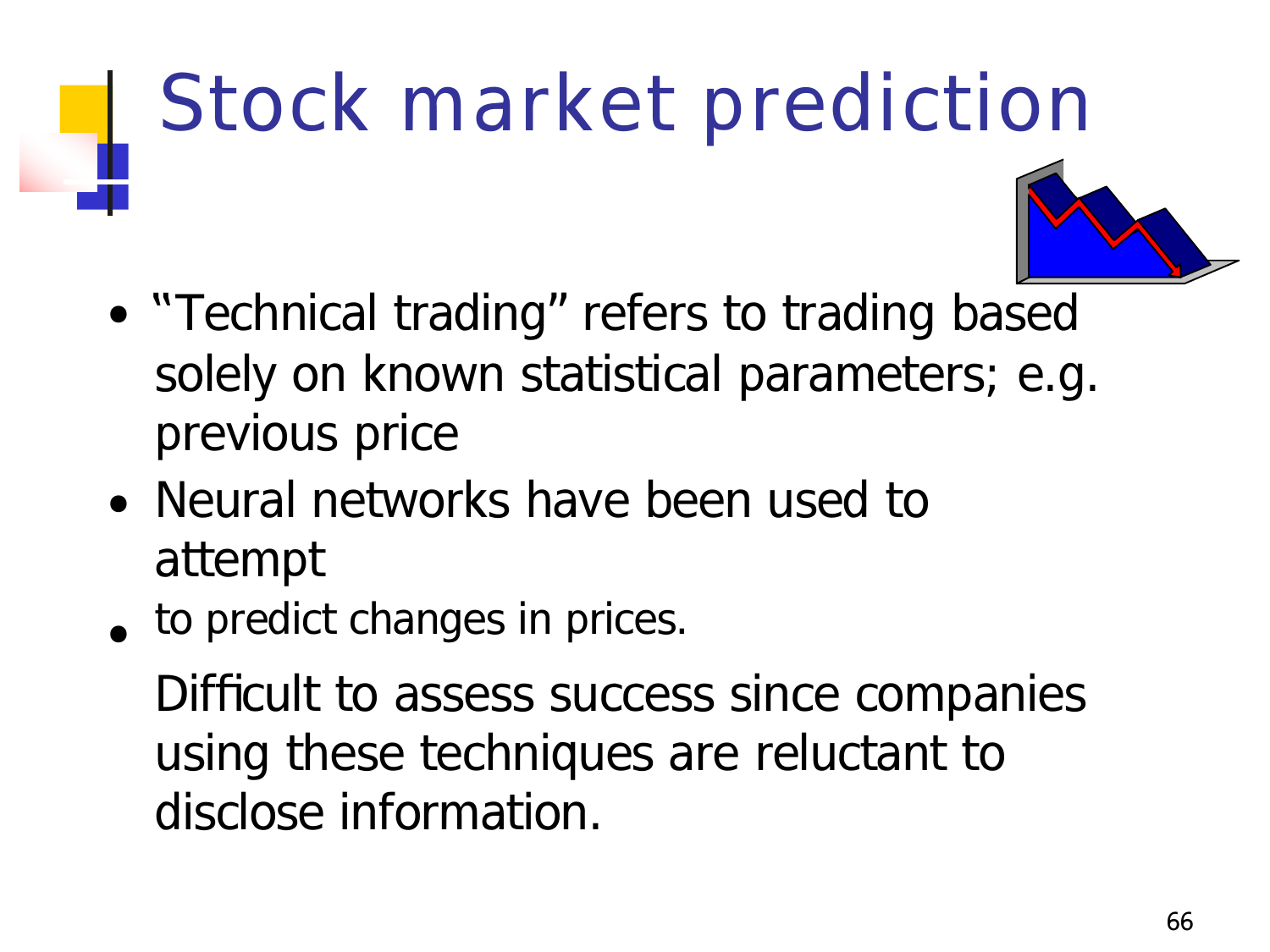

Stock market
prediction

•
“Technical trading” refers to trading based
solely on known statistical parameters; e.g. previous price
Neural networks have been used to attempt
to predict changes in prices.
Difficult to assess success since companies using these techniques are reluctant to disclose information.
•
•
66